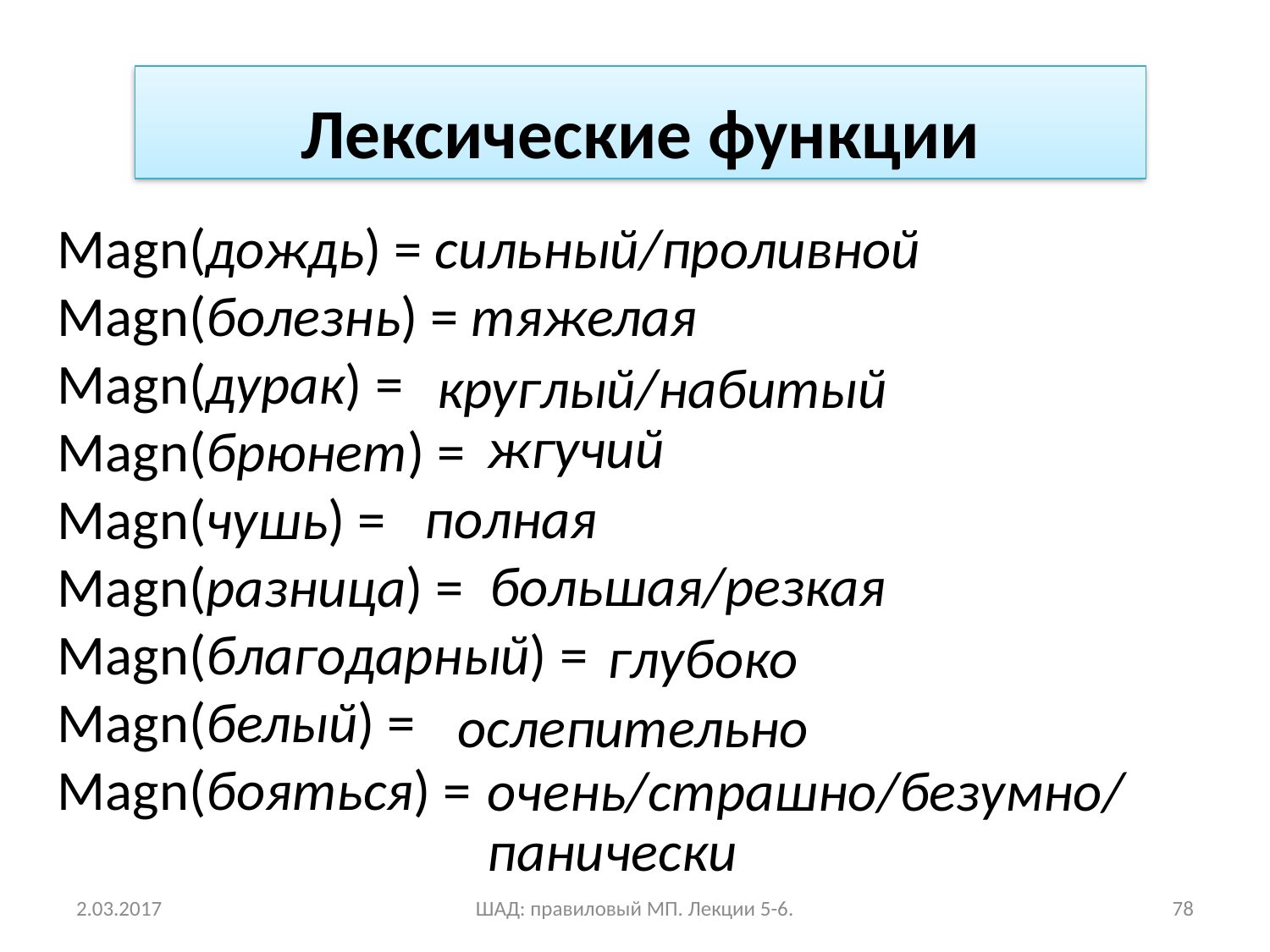

Лексические функции
Magn(дождь) = сильный/проливной
Magn(болезнь) = тяжелая
Magn(дурак) =
Magn(брюнет) =
Magn(чушь) =
Magn(разница) =
Magn(благодарный) =
Magn(белый) =
Magn(бояться) =
круглый/набитый
жгучий
полная

большая/резкая
глубоко
ослепительно
очень/страшно/безумно/ панически

2.03.2017
ШАД: правиловый МП. Лекции 5-6.
78